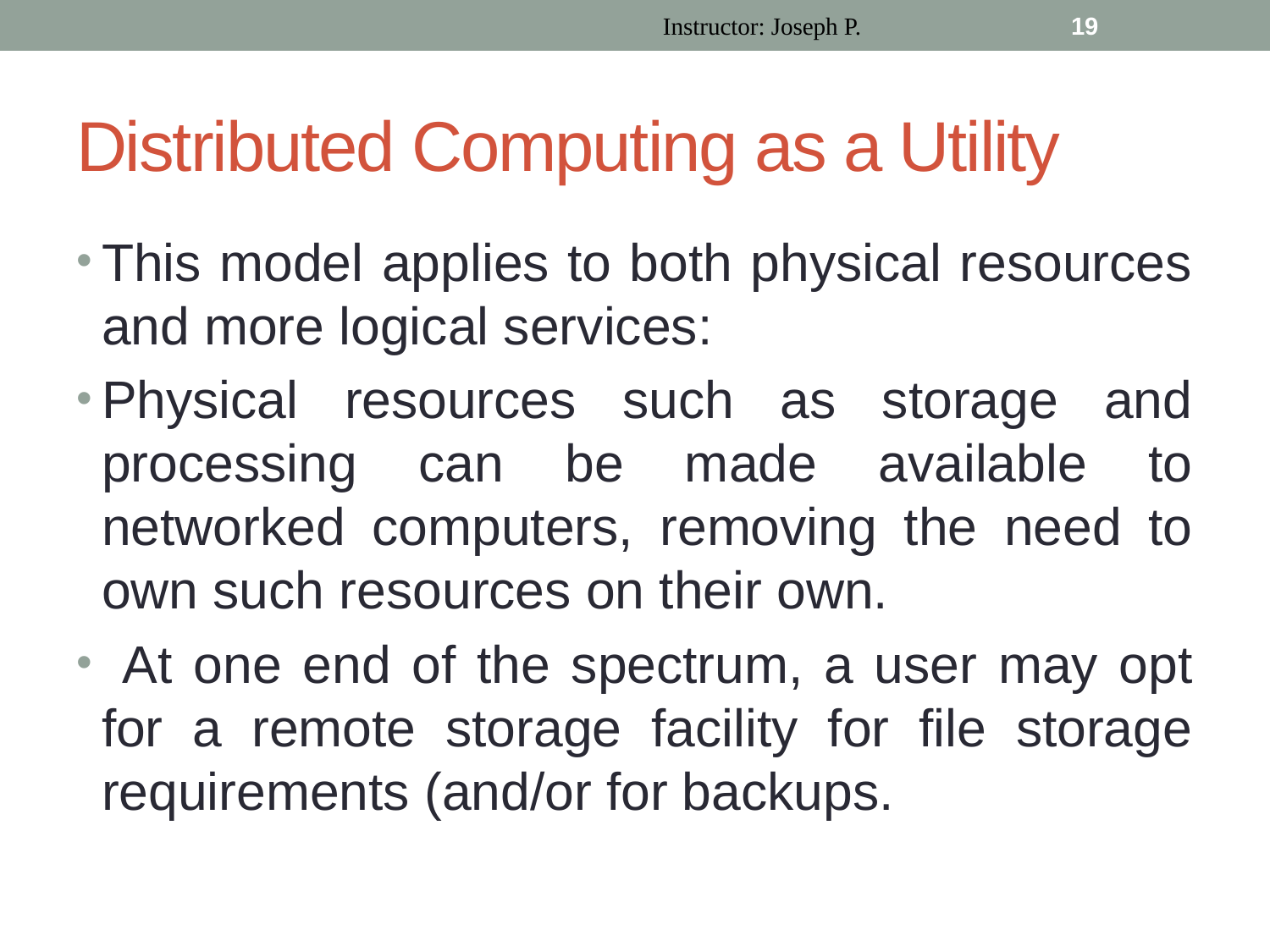

Instructor: Joseph P.
19
# Distributed Computing as a Utility
This model applies to both physical resources and more logical services:
Physical resources such as storage and processing can be made available to networked computers, removing the need to own such resources on their own.
 At one end of the spectrum, a user may opt for a remote storage facility for file storage requirements (and/or for backups.